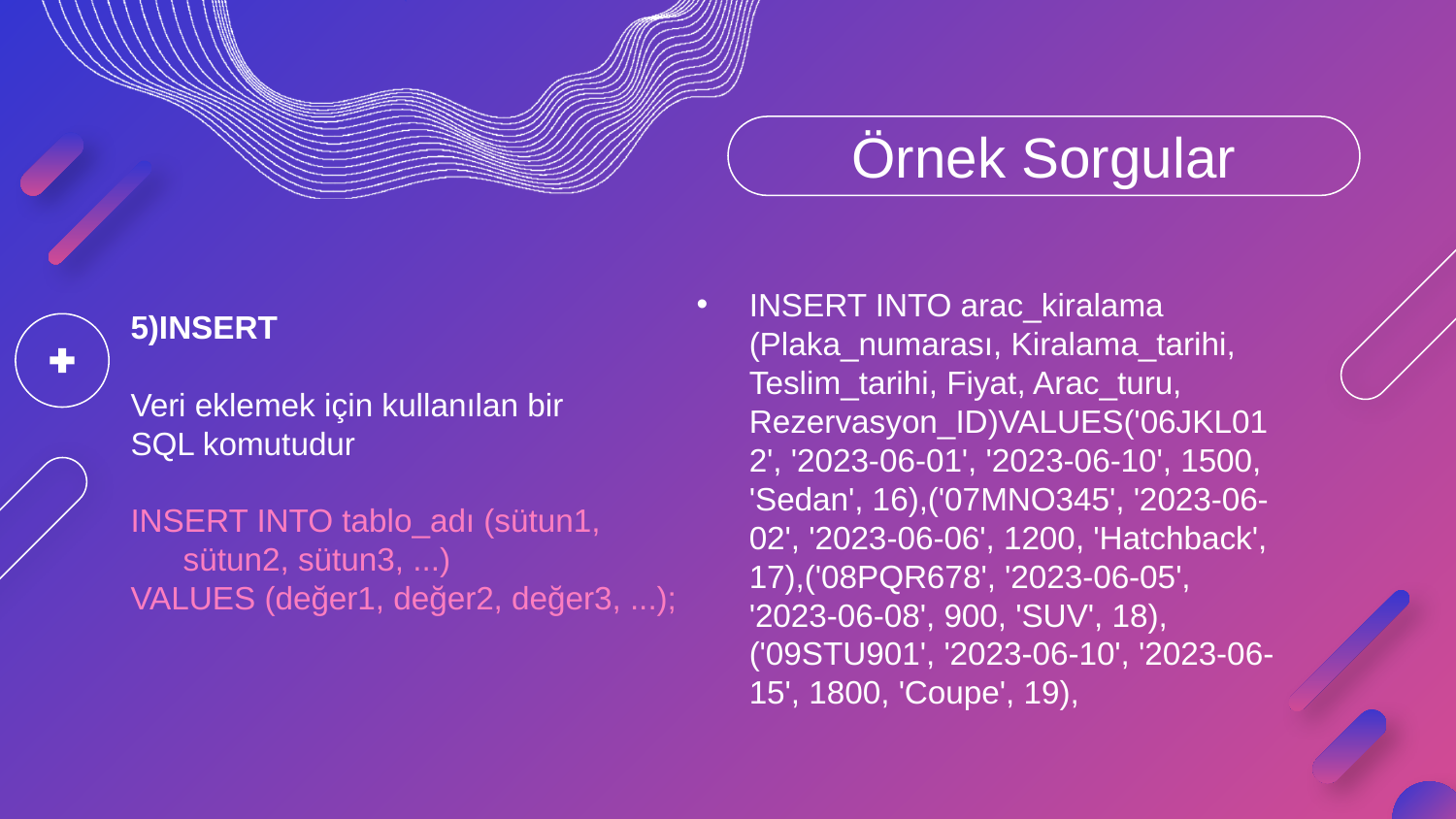

# Örnek Sorgular

5)INSERT

Veri eklemek için kullanılan bir
SQL komutudur

INSERT INTO tablo_adı (sütun1, sütun2, sütun3, ...)
VALUES (değer1, değer2, değer3, ...);

INSERT INTO arac_kiralama (Plaka_numarası, Kiralama_tarihi, Teslim_tarihi, Fiyat, Arac_turu, Rezervasyon_ID)VALUES('06JKL012', '2023-06-01', '2023-06-10', 1500, 'Sedan', 16),('07MNO345', '2023-06-02', '2023-06-06', 1200, 'Hatchback', 17),('08PQR678', '2023-06-05', '2023-06-08', 900, 'SUV', 18),('09STU901', '2023-06-10', '2023-06-15', 1800, 'Coupe', 19),